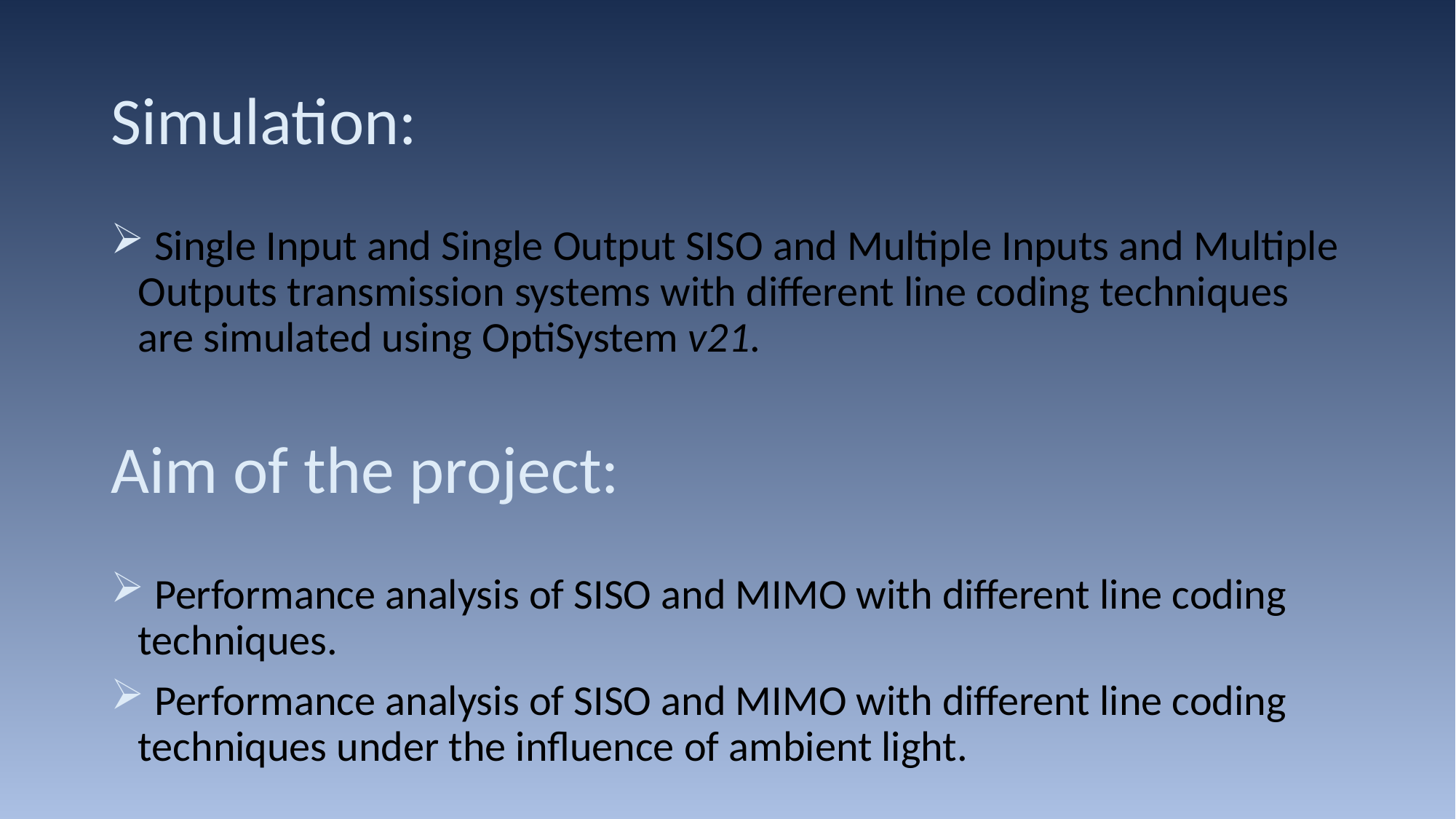

# Simulation:
 Single Input and Single Output SISO and Multiple Inputs and Multiple Outputs transmission systems with different line coding techniques are simulated using OptiSystem v21.

Aim of the project:
 Performance analysis of SISO and MIMO with different line coding techniques.
 Performance analysis of SISO and MIMO with different line coding techniques under the influence of ambient light.